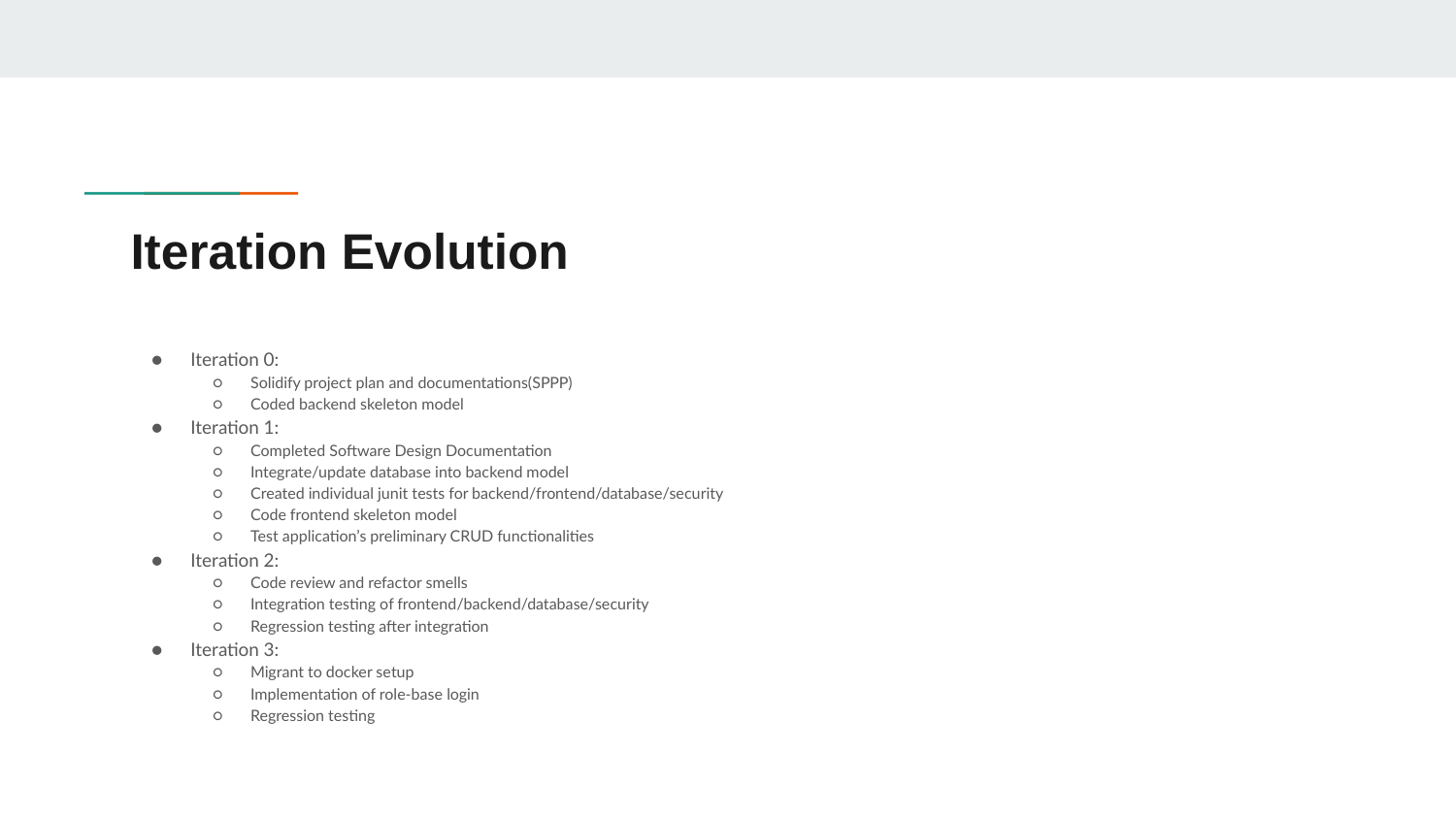

# Iteration Evolution
Iteration 0:
Solidify project plan and documentations(SPPP)
Coded backend skeleton model
Iteration 1:
Completed Software Design Documentation
Integrate/update database into backend model
Created individual junit tests for backend/frontend/database/security
Code frontend skeleton model
Test application’s preliminary CRUD functionalities
Iteration 2:
Code review and refactor smells
Integration testing of frontend/backend/database/security
Regression testing after integration
Iteration 3:
Migrant to docker setup
Implementation of role-base login
Regression testing